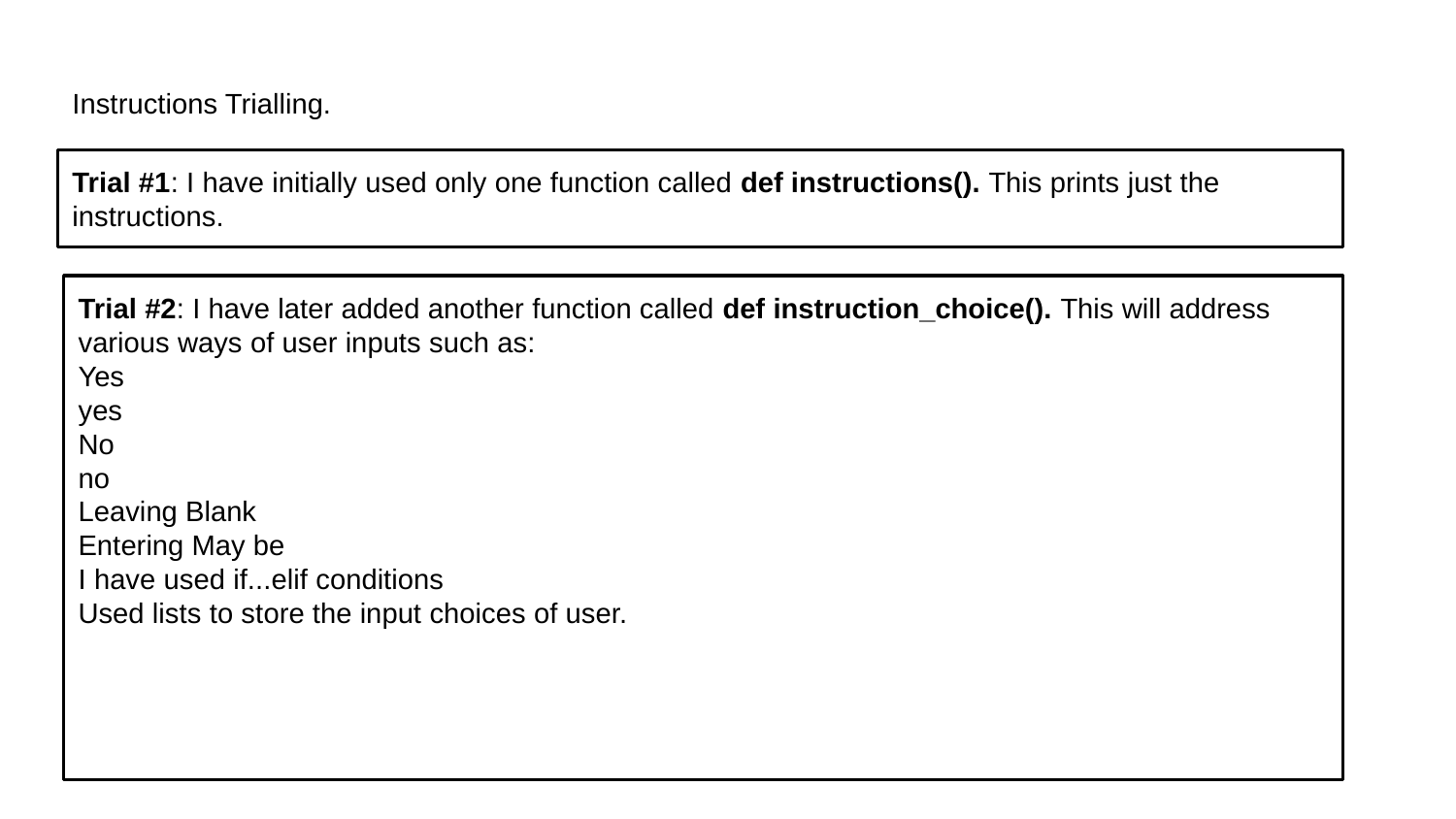

# Instructions Trialling.
Trial #1: I have initially used only one function called def instructions(). This prints just the instructions.
Trial #2: I have later added another function called def instruction_choice(). This will address various ways of user inputs such as:
Yes
yes
No
no
Leaving Blank
Entering May be
I have used if...elif conditions
Used lists to store the input choices of user.